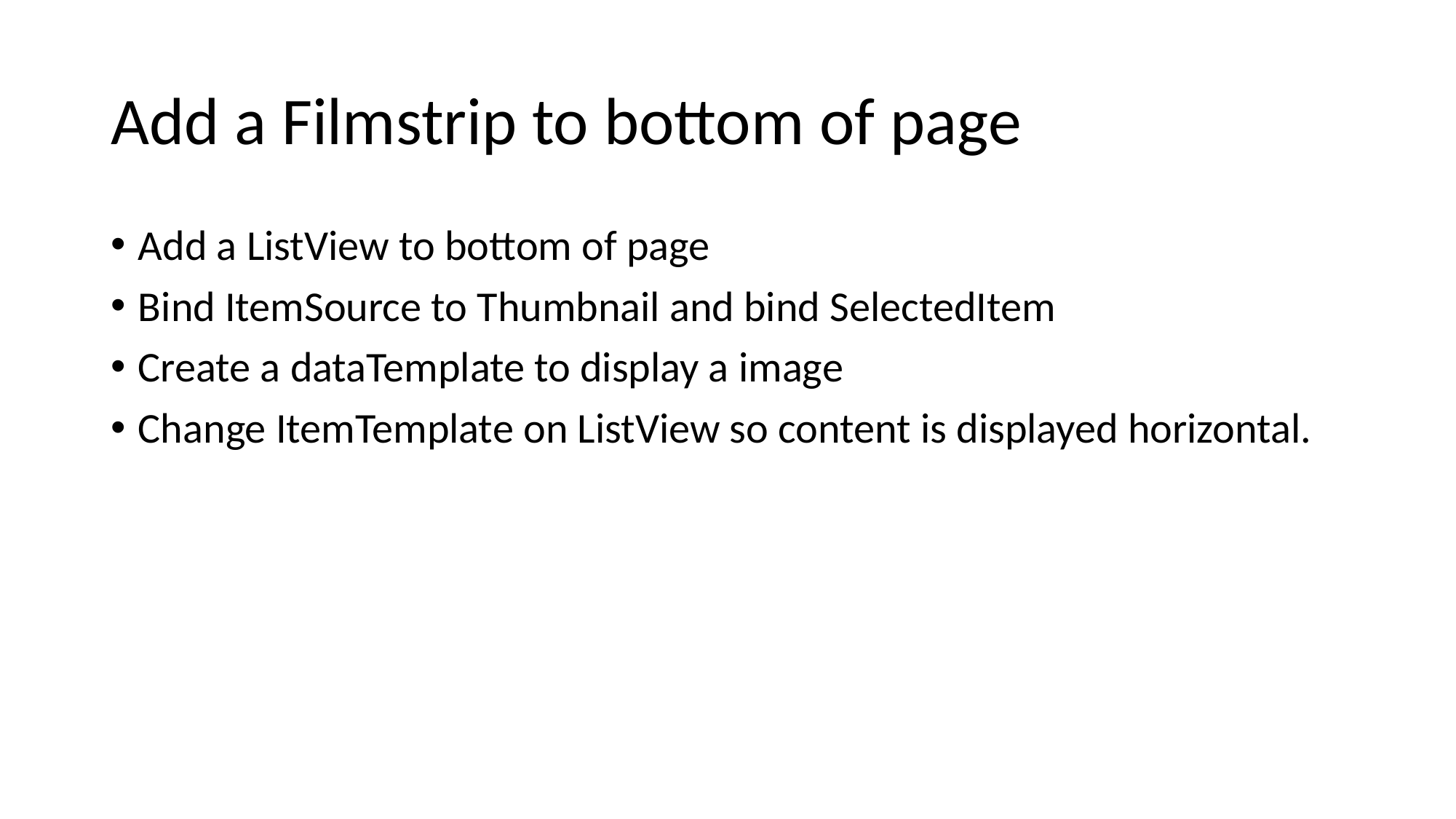

# Add a Filmstrip to bottom of page
Add a ListView to bottom of page
Bind ItemSource to Thumbnail and bind SelectedItem
Create a dataTemplate to display a image
Change ItemTemplate on ListView so content is displayed horizontal.